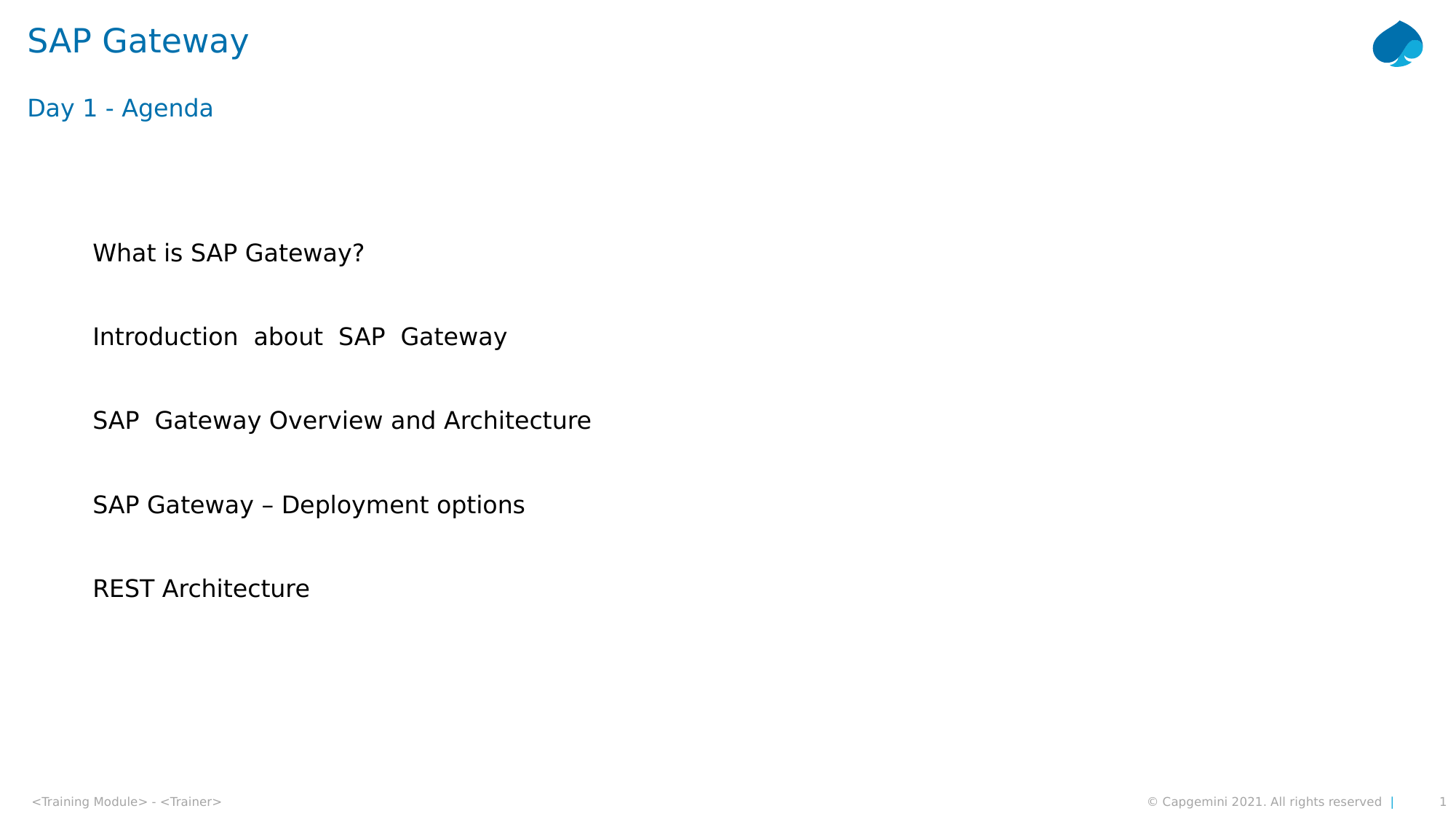

# SAP Gateway Day 1 - Agenda

What is SAP Gateway?
Introduction  about  SAP  Gateway
SAP  Gateway Overview and Architecture
SAP Gateway – Deployment options
REST Architecture